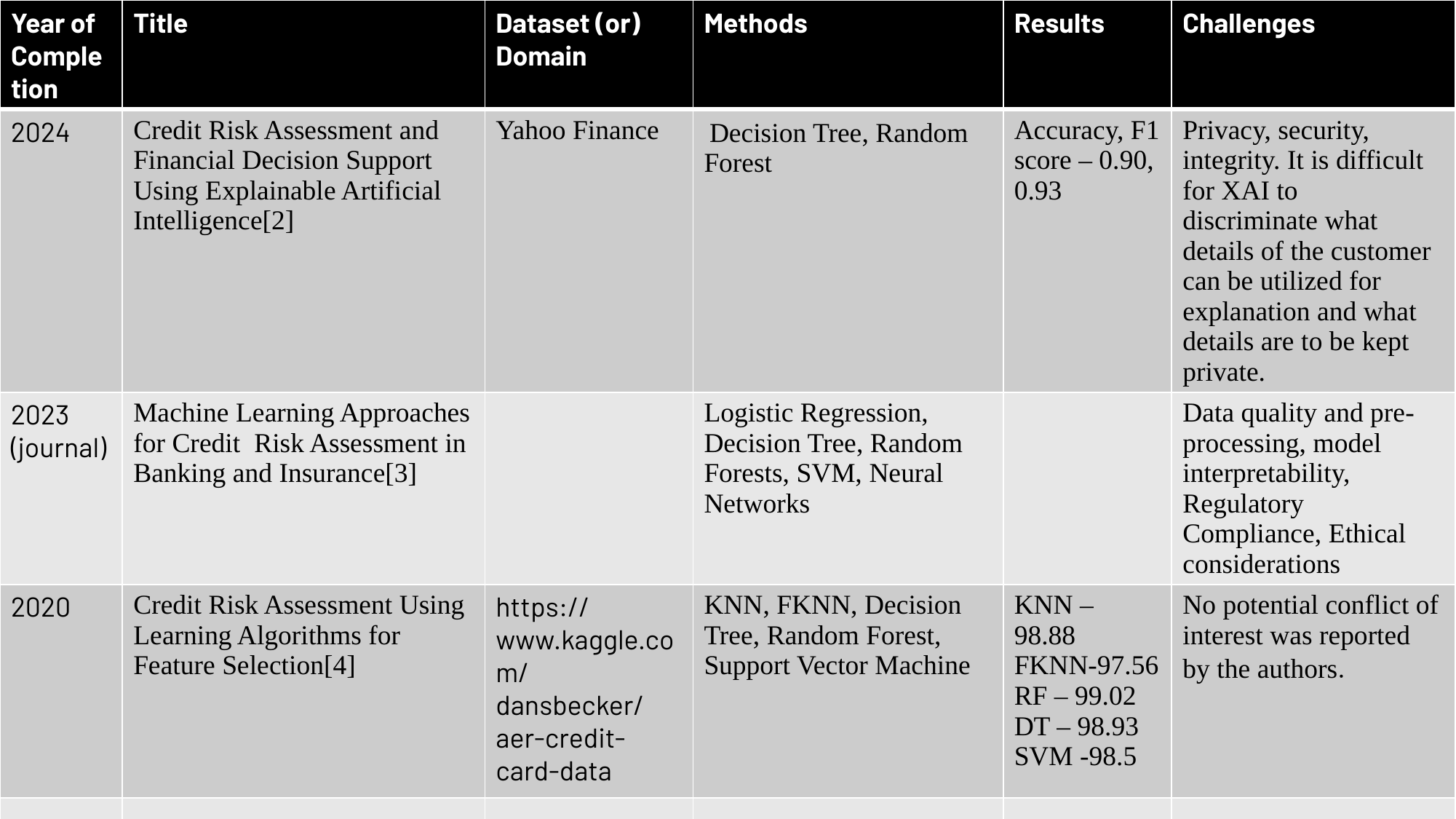

| Year of Completion | Title | Dataset (or) Domain | Methods | Results | Challenges |
| --- | --- | --- | --- | --- | --- |
| 2024 | Credit Risk Assessment and Financial Decision Support Using Explainable Artificial Intelligence[2] | Yahoo Finance | Decision Tree, Random Forest | Accuracy, F1 score – 0.90, 0.93 | Privacy, security, integrity. It is difficult for XAI to discriminate what details of the customer can be utilized for explanation and what details are to be kept private. |
| 2023 (journal) | Machine Learning Approaches for Credit Risk Assessment in Banking and Insurance[3] |  | Logistic Regression, Decision Tree, Random Forests, SVM, Neural Networks |  | Data quality and pre-processing, model interpretability, Regulatory Compliance, Ethical considerations |
| 2020 | Credit Risk Assessment Using Learning Algorithms for Feature Selection[4] | https://www.kaggle.com/dansbecker/aer-credit-card-data | KNN, FKNN, Decision Tree, Random Forest, Support Vector Machine | KNN – 98.88 FKNN-97.56 RF – 99.02 DT – 98.93 SVM -98.5 | No potential conflict of interest was reported by the authors. |
|  |  |  |  |  |  |
26-11-2024
5